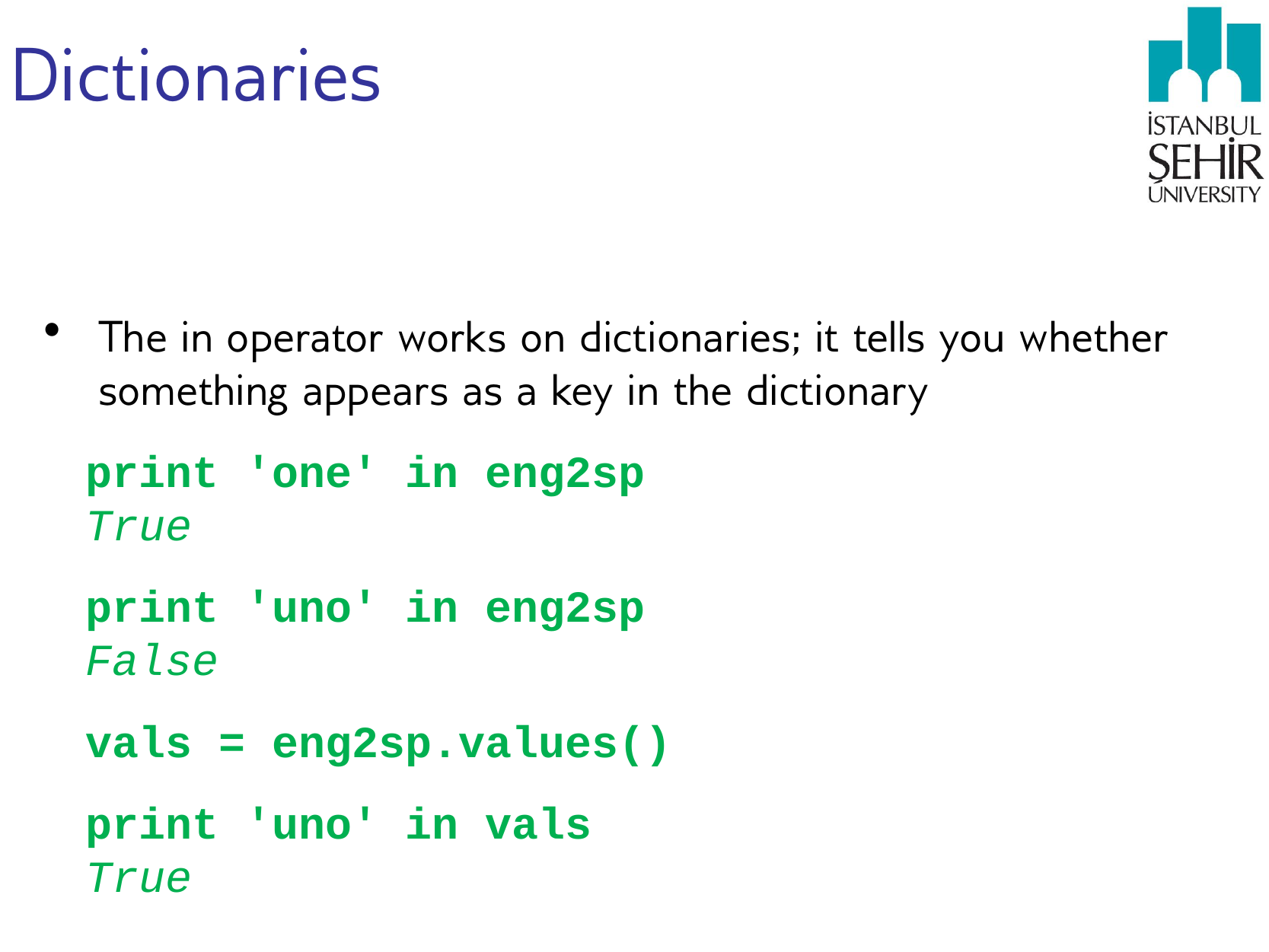

# Dictionaries
The in operator works on dictionaries; it tells you whether something appears as a key in the dictionary
print 'one' in eng2sp
True
print 'uno' in eng2sp
False
vals = eng2sp.values()
print 'uno' in vals
True